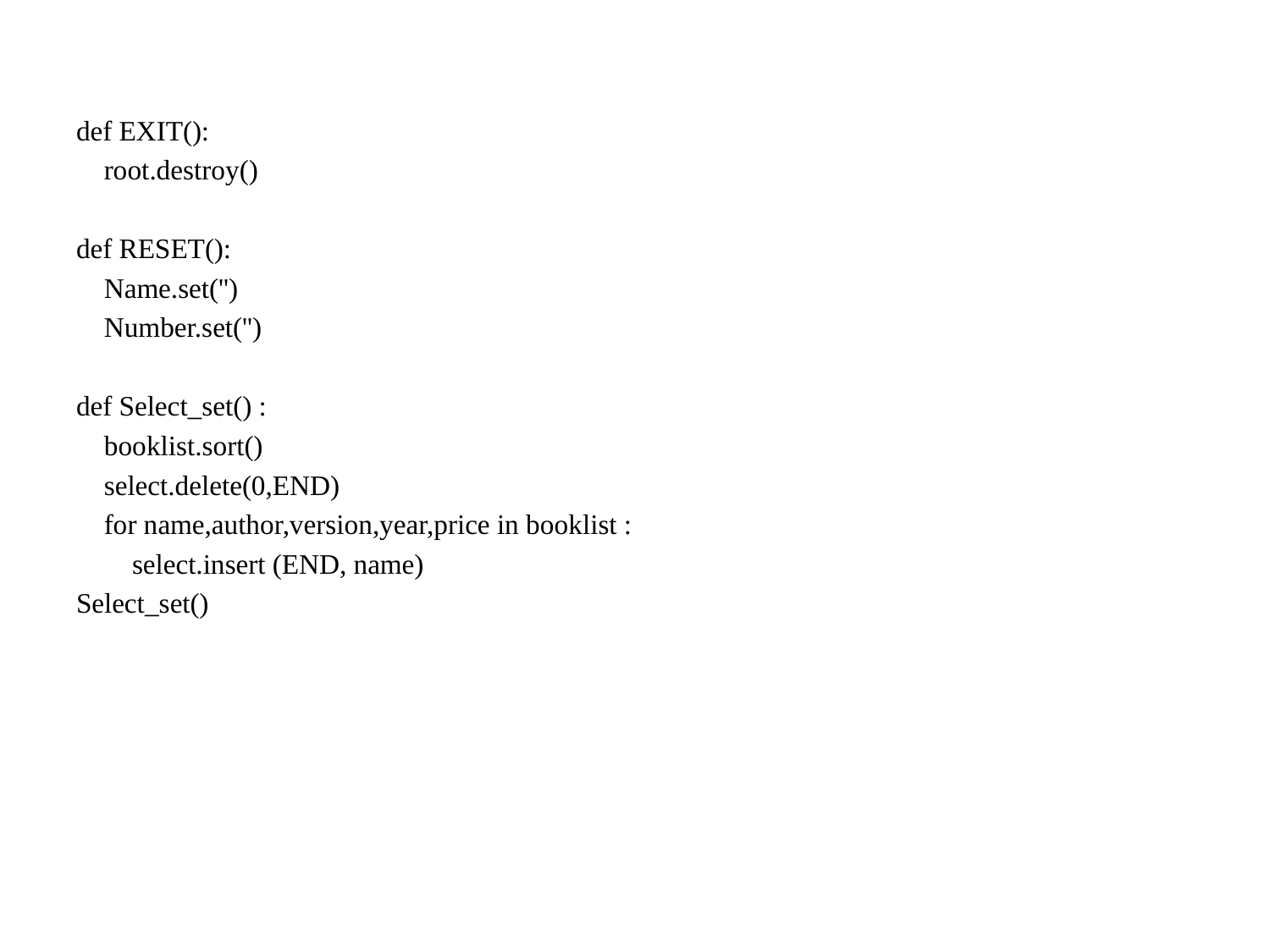

def EXIT():
    root.destroy()

def RESET():
    Name.set('')
    Number.set('')

def Select_set() :
    booklist.sort()
    select.delete(0,END)
    for name,author,version,year,price in booklist :
        select.insert (END, name)
Select_set()